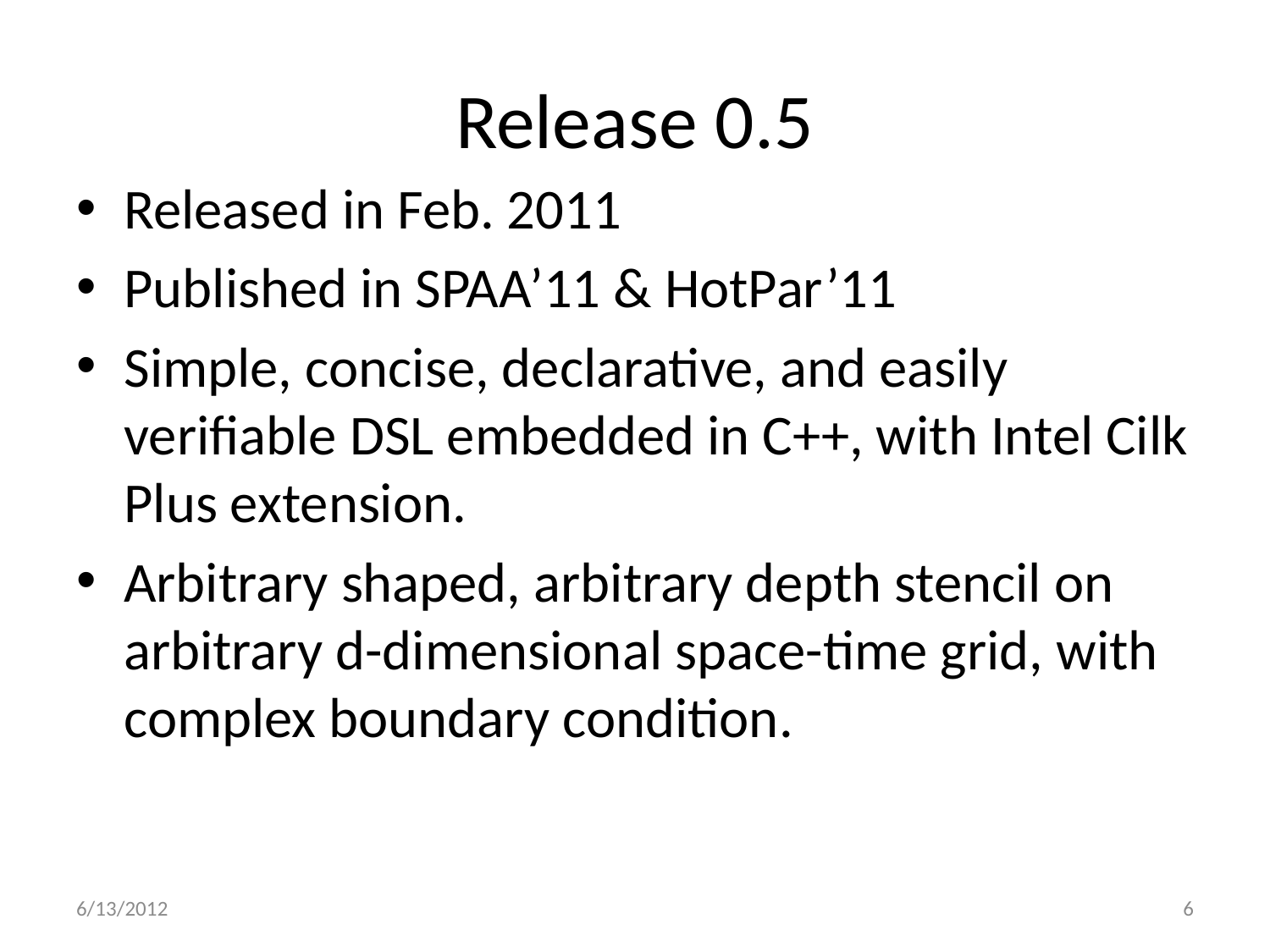

# Release 0.5
Released in Feb. 2011
Published in SPAA’11 & HotPar’11
Simple, concise, declarative, and easily verifiable DSL embedded in C++, with Intel Cilk Plus extension.
Arbitrary shaped, arbitrary depth stencil on arbitrary d-dimensional space-time grid, with complex boundary condition.
6/13/2012
6